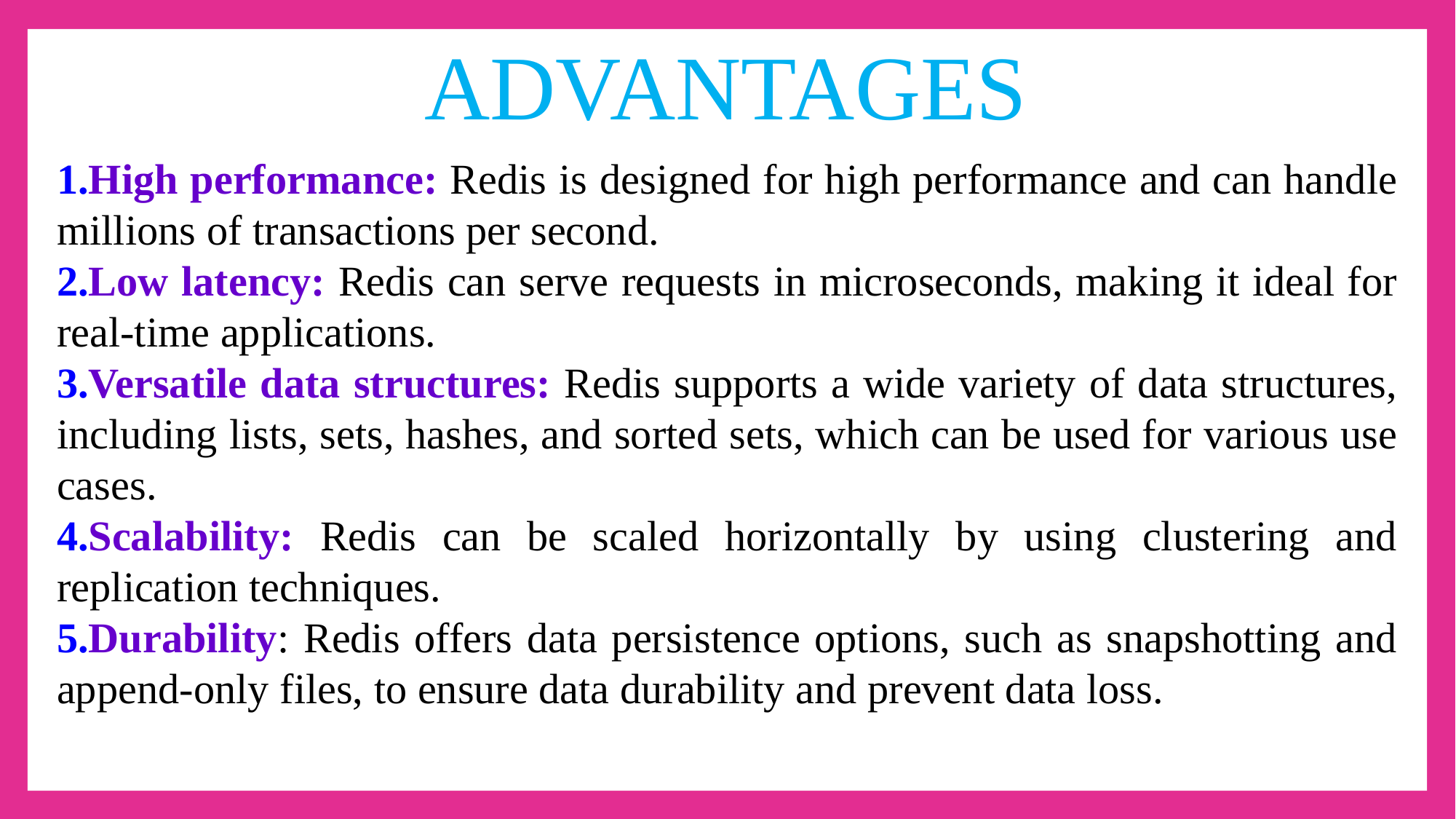

ADVANTAGES
High performance: Redis is designed for high performance and can handle millions of transactions per second.
Low latency: Redis can serve requests in microseconds, making it ideal for real-time applications.
Versatile data structures: Redis supports a wide variety of data structures, including lists, sets, hashes, and sorted sets, which can be used for various use cases.
Scalability: Redis can be scaled horizontally by using clustering and replication techniques.
Durability: Redis offers data persistence options, such as snapshotting and append-only files, to ensure data durability and prevent data loss.